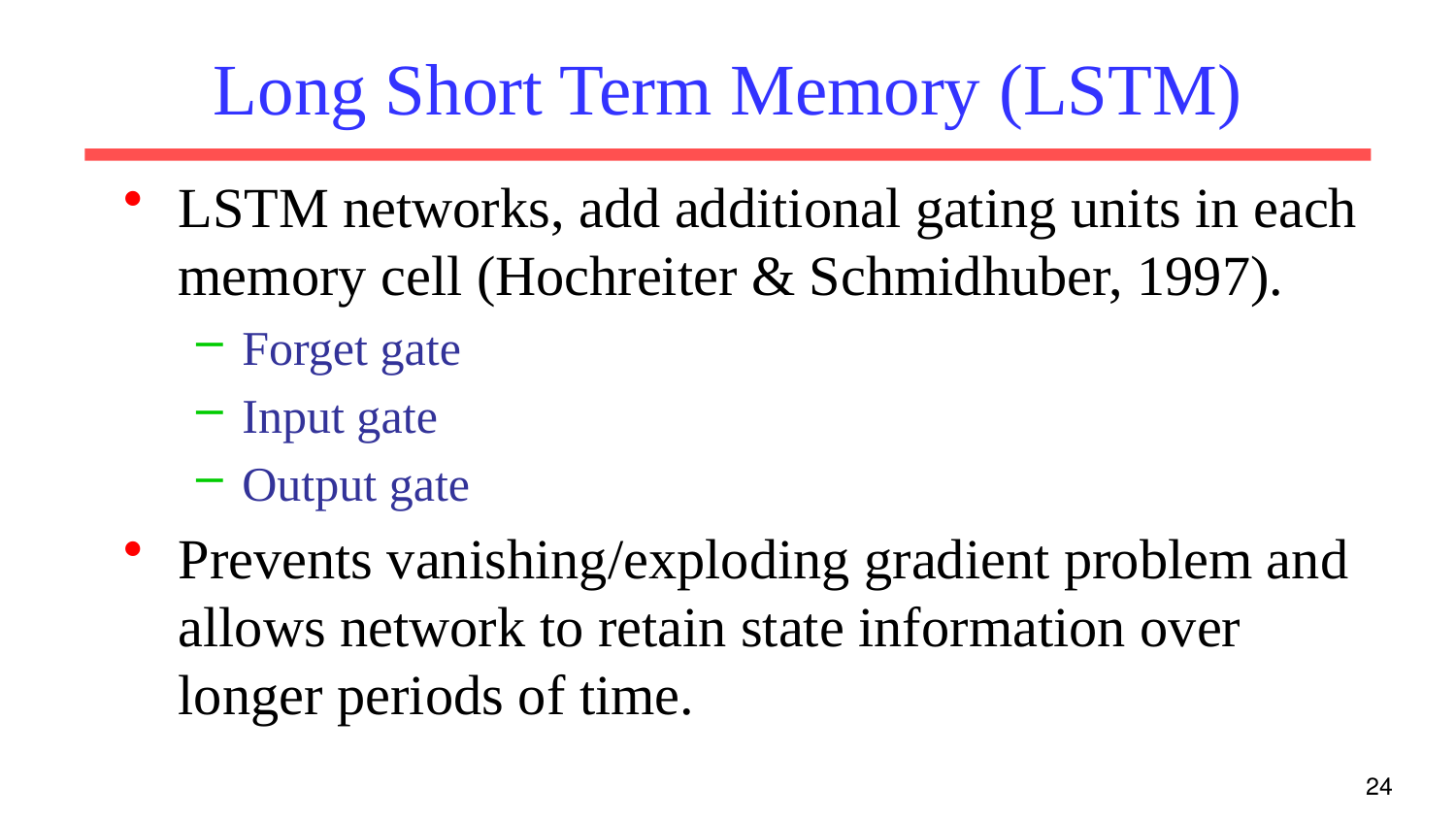

# Long Short Term Memory (LSTM)
LSTM networks, add additional gating units in each memory cell (Hochreiter & Schmidhuber, 1997).
Forget gate
Input gate
Output gate
Prevents vanishing/exploding gradient problem and allows network to retain state information over longer periods of time.
24